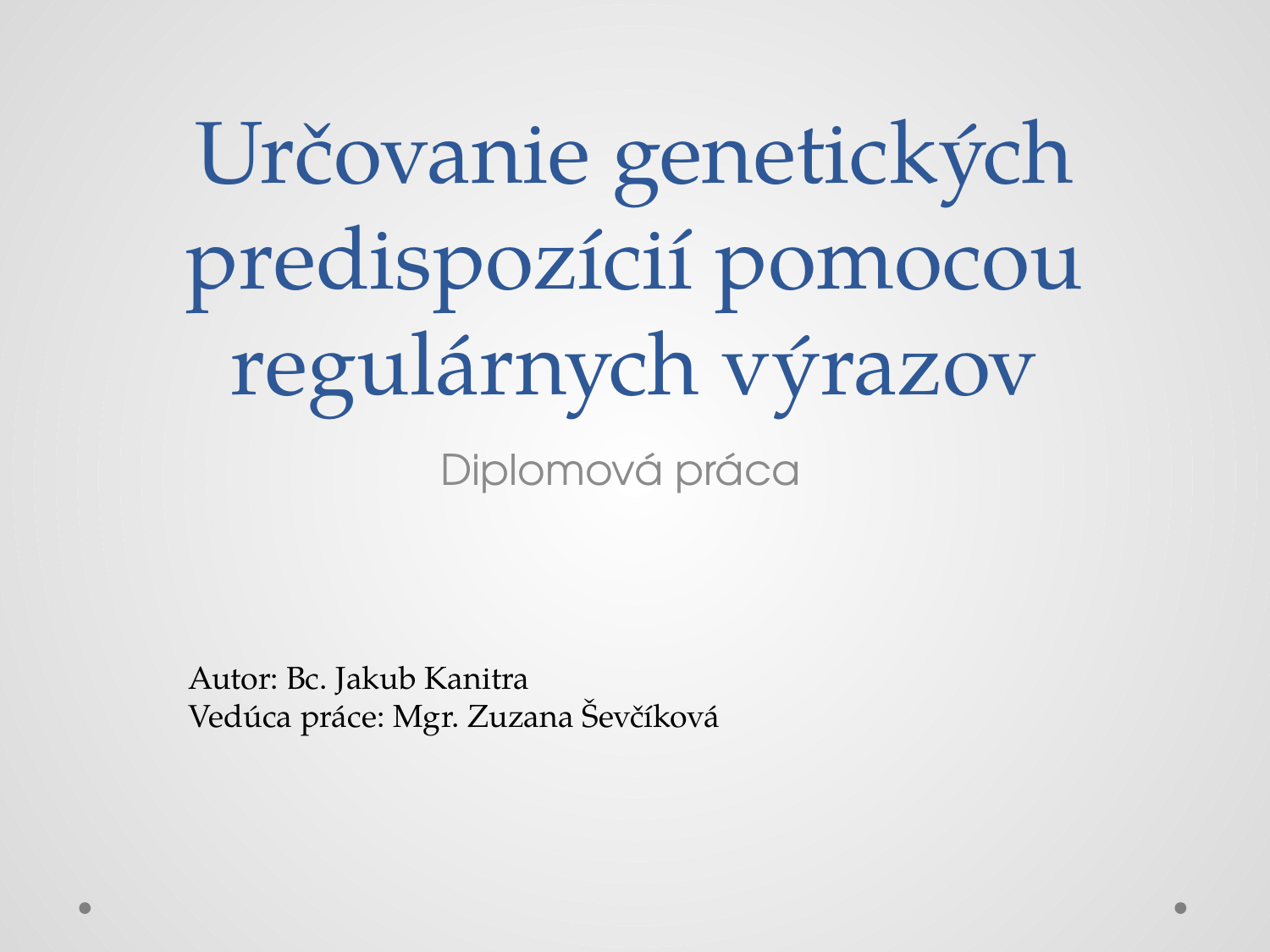

# Určovanie genetických predispozícií pomocou regulárnych výrazov
Diplomová práca
Autor: Bc. Jakub Kanitra
Vedúca práce: Mgr. Zuzana Ševčíková